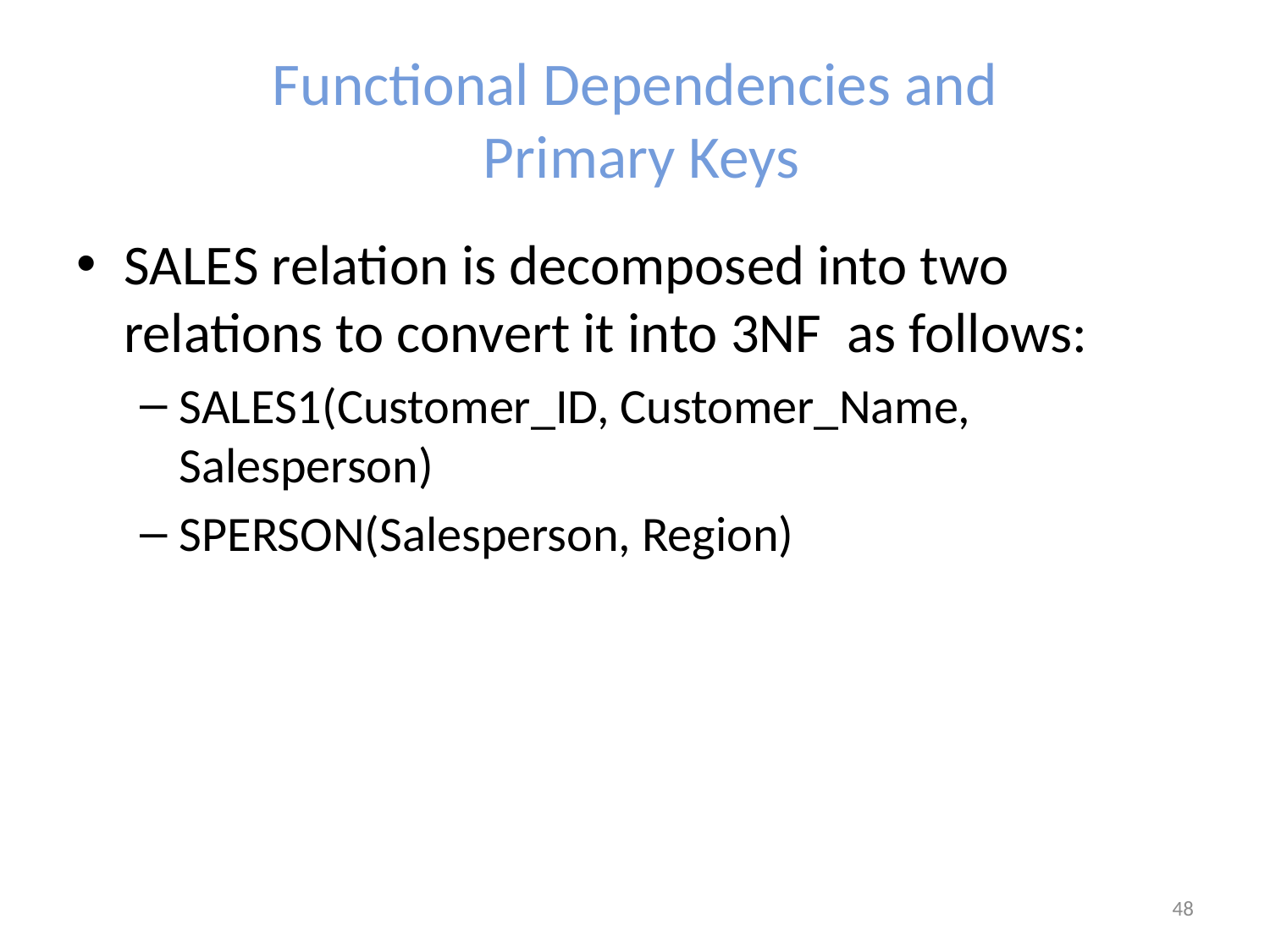

# Functional Dependencies and Primary Keys
SALES relation is decomposed into two relations to convert it into 3NF  as follows:
SALES1(Customer_ID, Customer_Name, Salesperson)
SPERSON(Salesperson, Region)
48